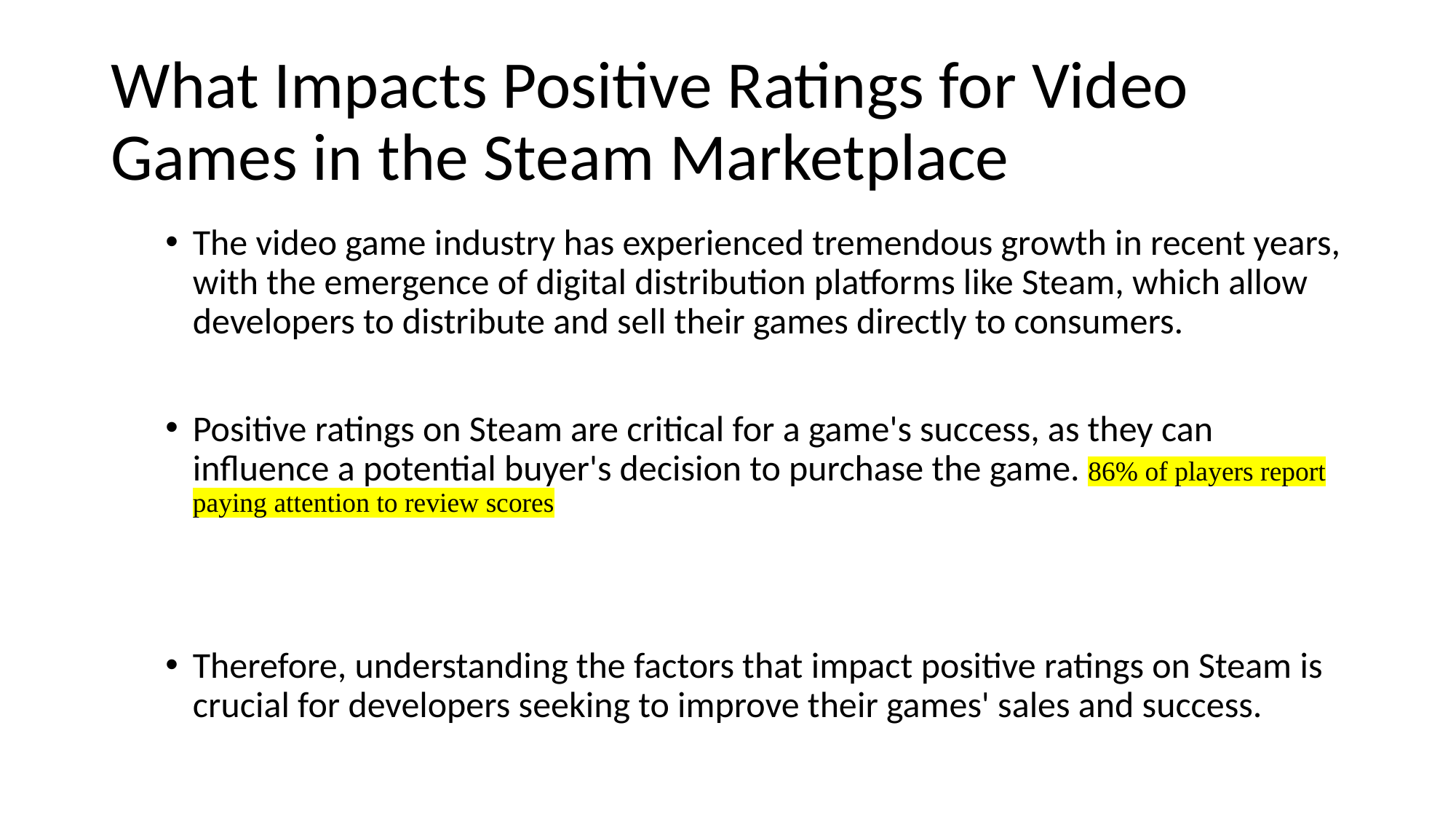

# What Impacts Positive Ratings for Video Games in the Steam Marketplace
The video game industry has experienced tremendous growth in recent years, with the emergence of digital distribution platforms like Steam, which allow developers to distribute and sell their games directly to consumers.

Positive ratings on Steam are critical for a game's success, as they can influence a potential buyer's decision to purchase the game. 86% of players report paying attention to review scores

Therefore, understanding the factors that impact positive ratings on Steam is crucial for developers seeking to improve their games' sales and success.